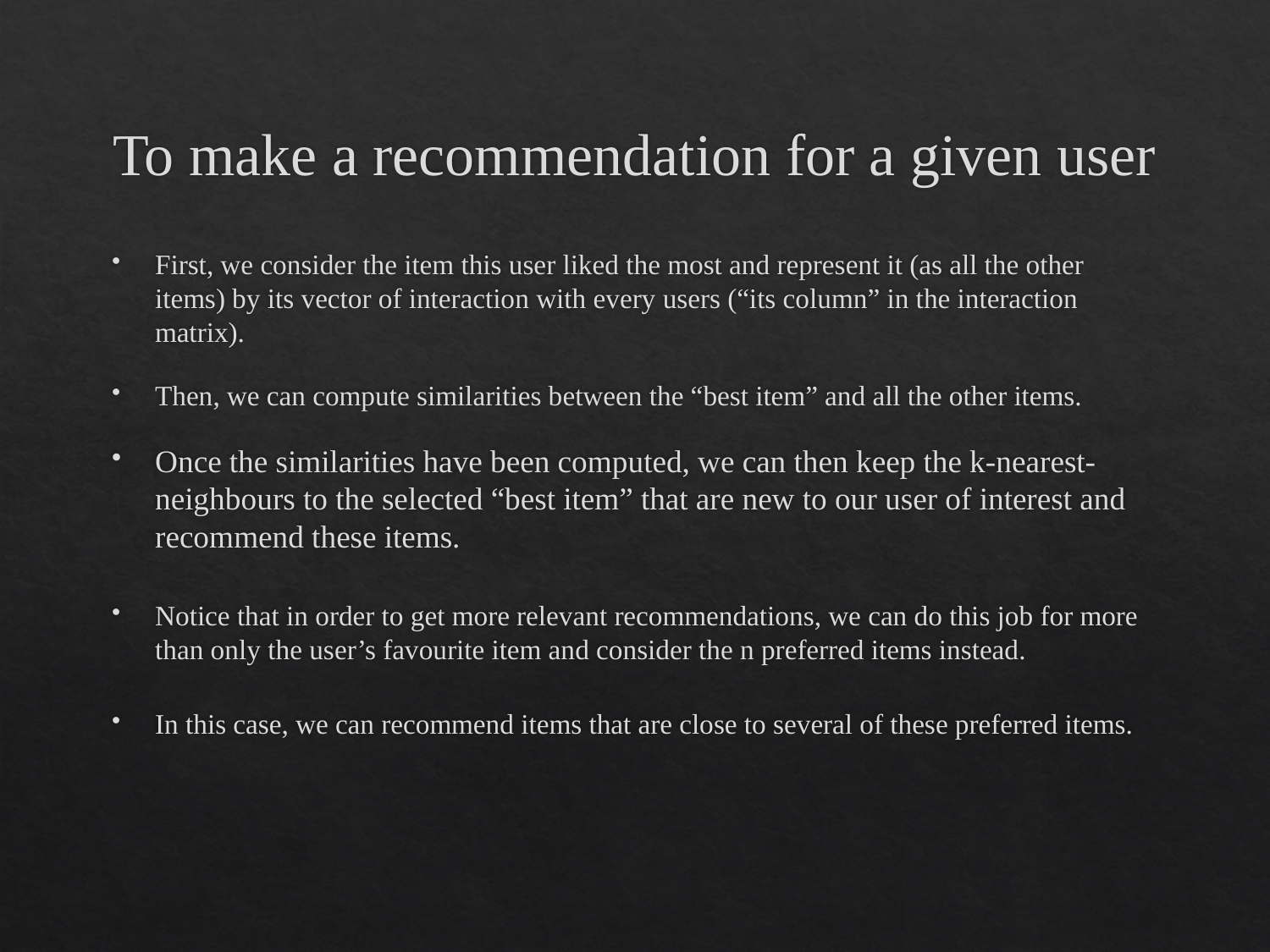

# To make a recommendation for a given user
First, we consider the item this user liked the most and represent it (as all the other items) by its vector of interaction with every users (“its column” in the interaction matrix).

Then, we can compute similarities between the “best item” and all the other items.

Once the similarities have been computed, we can then keep the k-nearest-neighbours to the selected “best item” that are new to our user of interest and recommend these items.

Notice that in order to get more relevant recommendations, we can do this job for more than only the user’s favourite item and consider the n preferred items instead.

In this case, we can recommend items that are close to several of these preferred items.